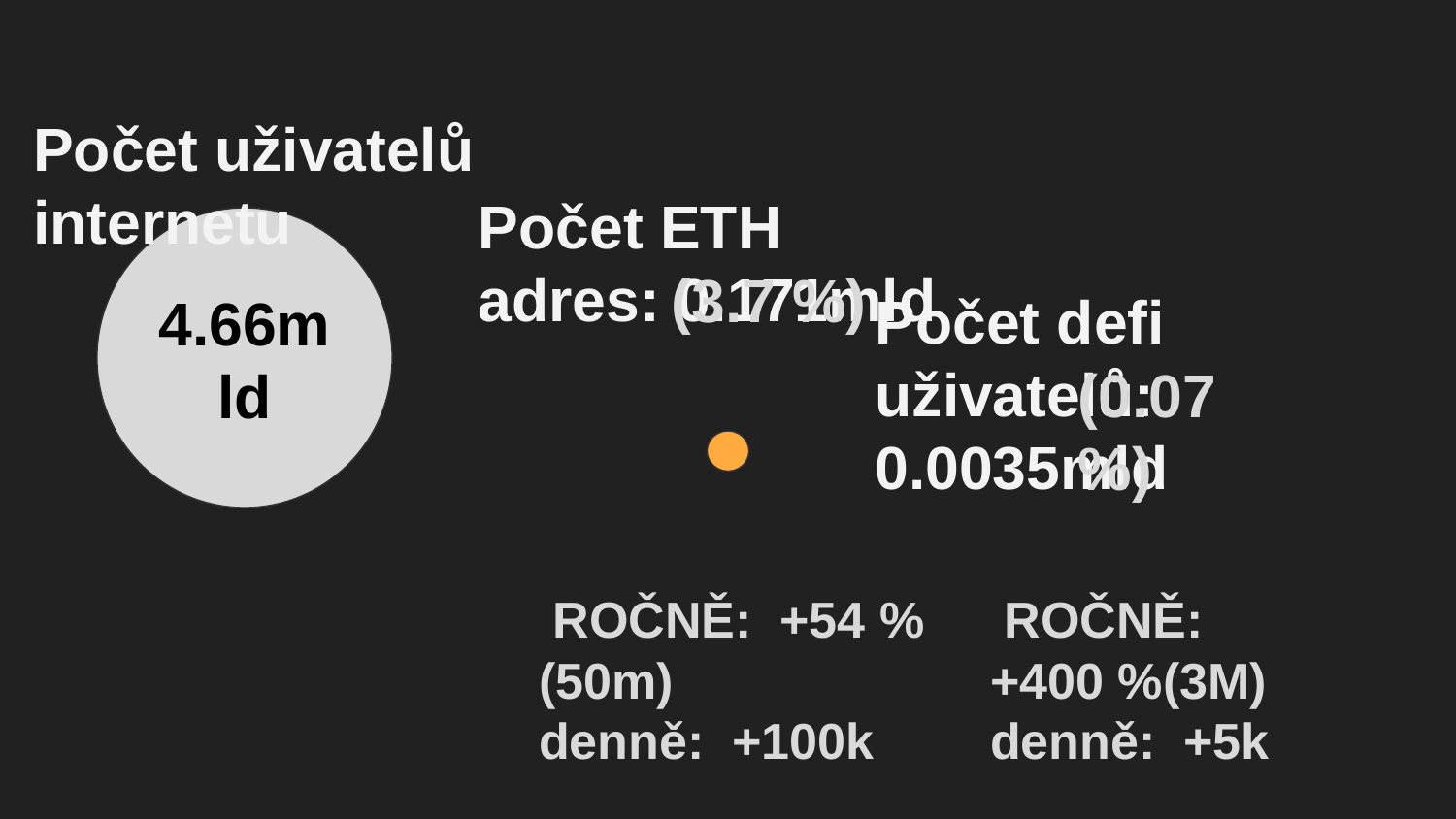

Počet uživatelů internetu

Počet ETH adres: 0.171mld

4.66mld
(3.7 %)
Počet defi uživatelů: 0.0035mld

(0.07 %)

 ROČNĚ:  +54 % (50m)
denně:  +100k
 ROČNĚ:  +400 %(3M)
denně:  +5k